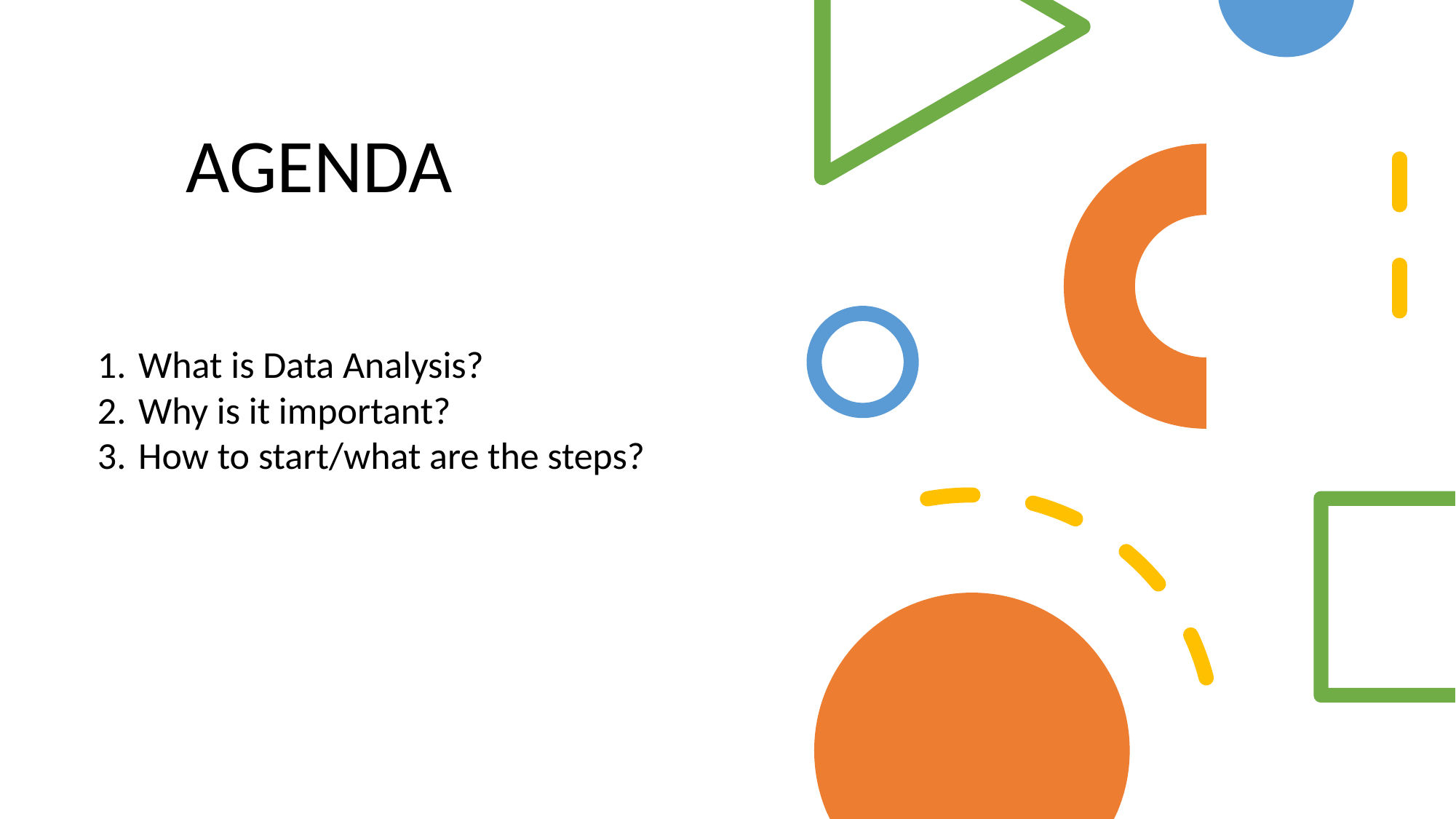

# AGENDA

What is Data Analysis?
Why is it important?
How to start/what are the steps?